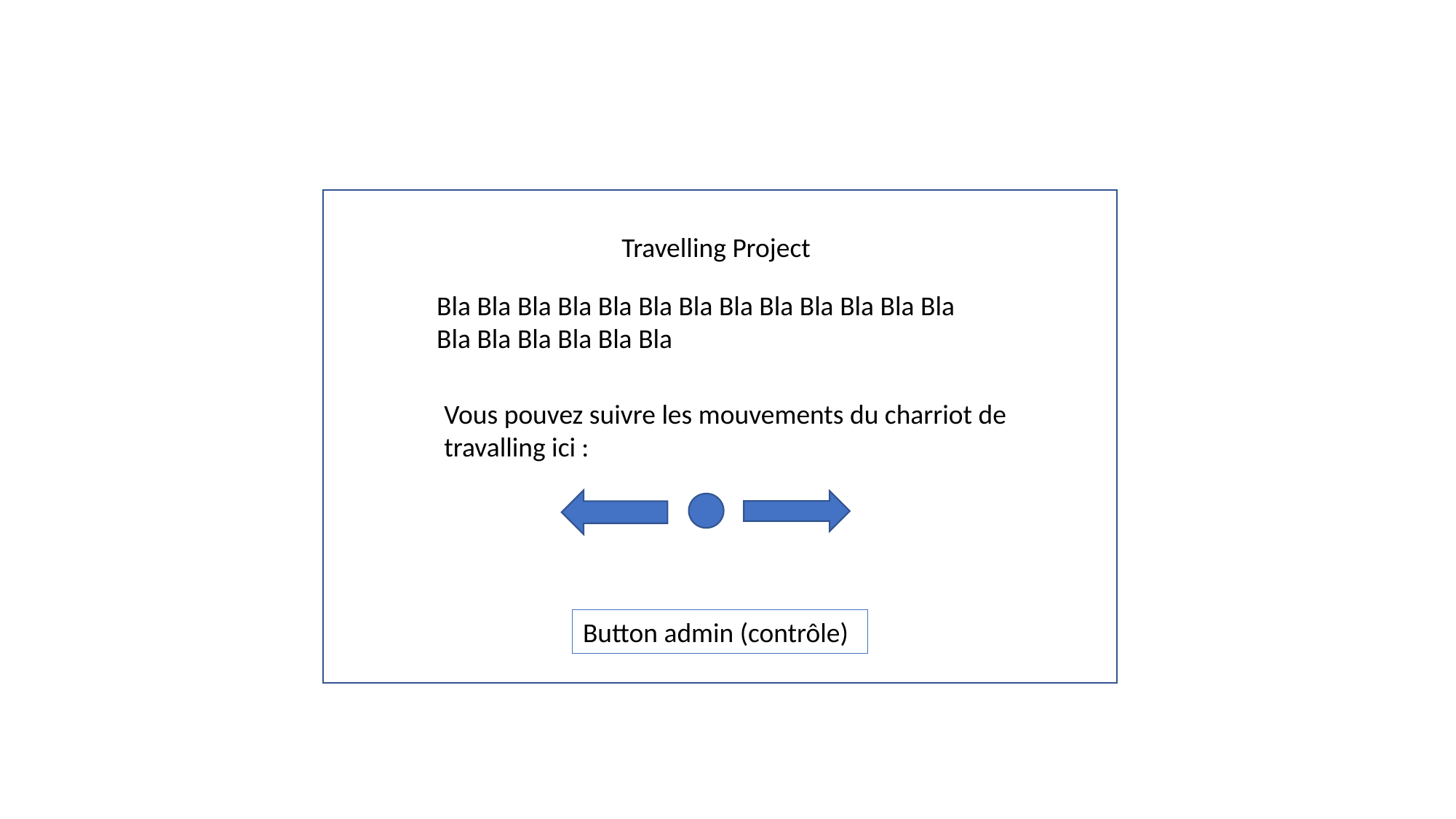

Travelling Project
Bla Bla Bla Bla Bla Bla Bla Bla Bla Bla Bla Bla Bla Bla Bla Bla Bla Bla Bla
Vous pouvez suivre les mouvements du charriot de travalling ici :

Button admin (contrôle)